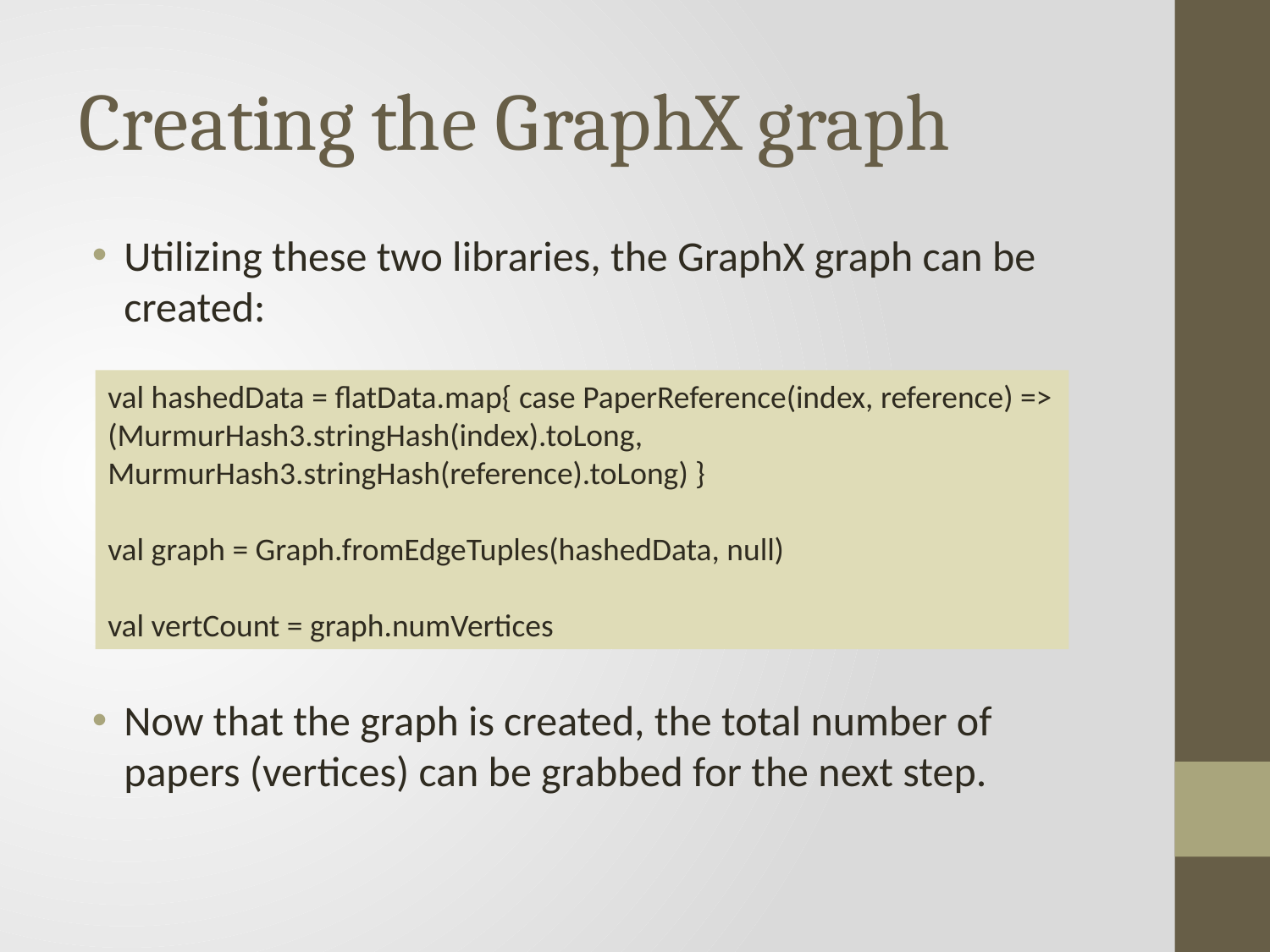

# Creating the GraphX graph
Utilizing these two libraries, the GraphX graph can be created:

Now that the graph is created, the total number of papers (vertices) can be grabbed for the next step.

val hashedData = flatData.map{ case PaperReference(index, reference) => (MurmurHash3.stringHash(index).toLong, MurmurHash3.stringHash(reference).toLong) }

val graph = Graph.fromEdgeTuples(hashedData, null)

val vertCount = graph.numVertices